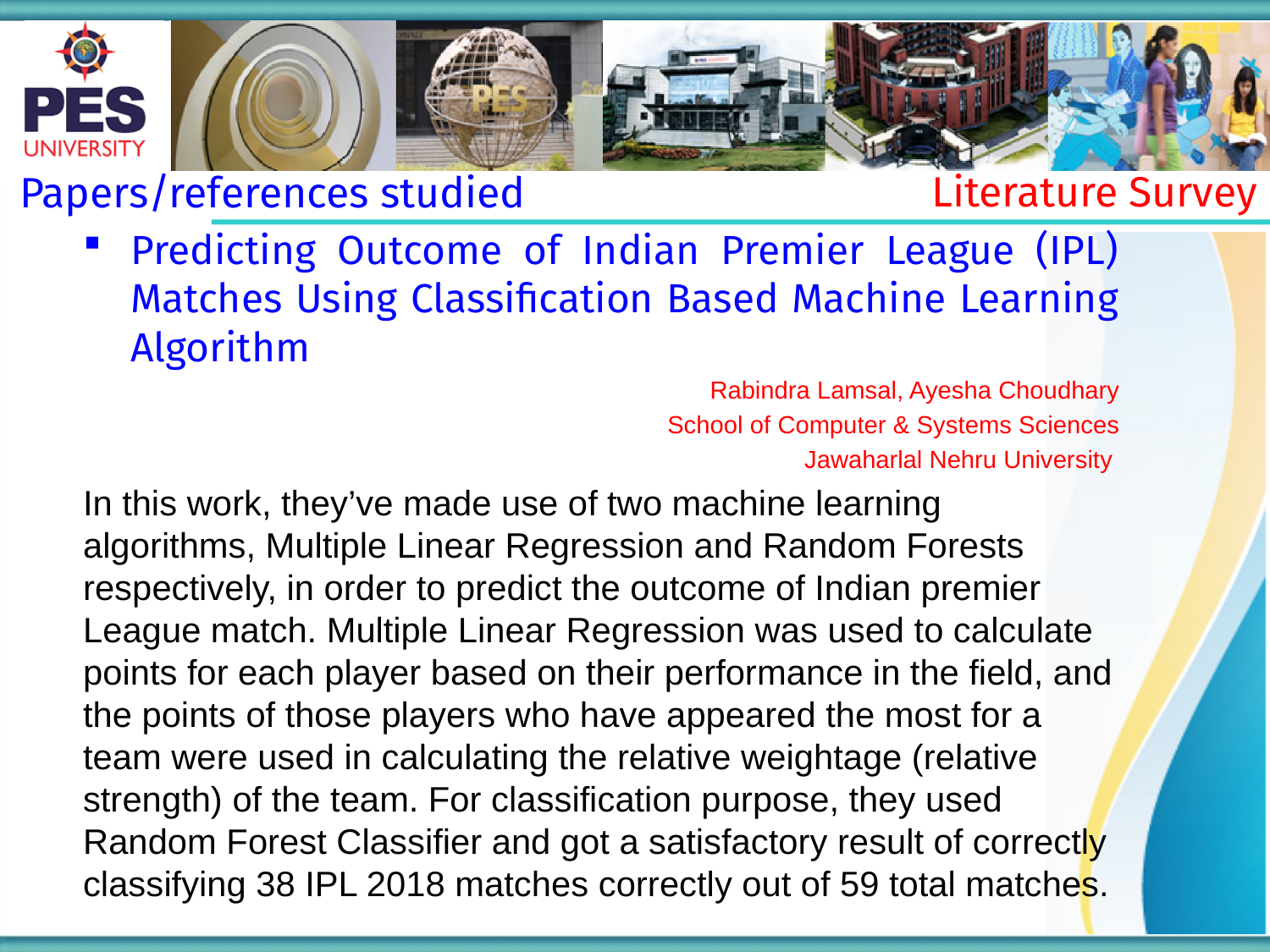

Papers/references studied
Predicting Outcome of Indian Premier League (IPL) Matches Using Classification Based Machine Learning Algorithm
Rabindra Lamsal, Ayesha Choudhary
School of Computer & Systems Sciences
Jawaharlal Nehru University
In this work, they’ve made use of two machine learning algorithms, Multiple Linear Regression and Random Forests respectively, in order to predict the outcome of Indian premier League match. Multiple Linear Regression was used to calculate points for each player based on their performance in the field, and the points of those players who have appeared the most for a team were used in calculating the relative weightage (relative strength) of the team. For classification purpose, they used Random Forest Classifier and got a satisfactory result of correctly classifying 38 IPL 2018 matches correctly out of 59 total matches.
Literature Survey